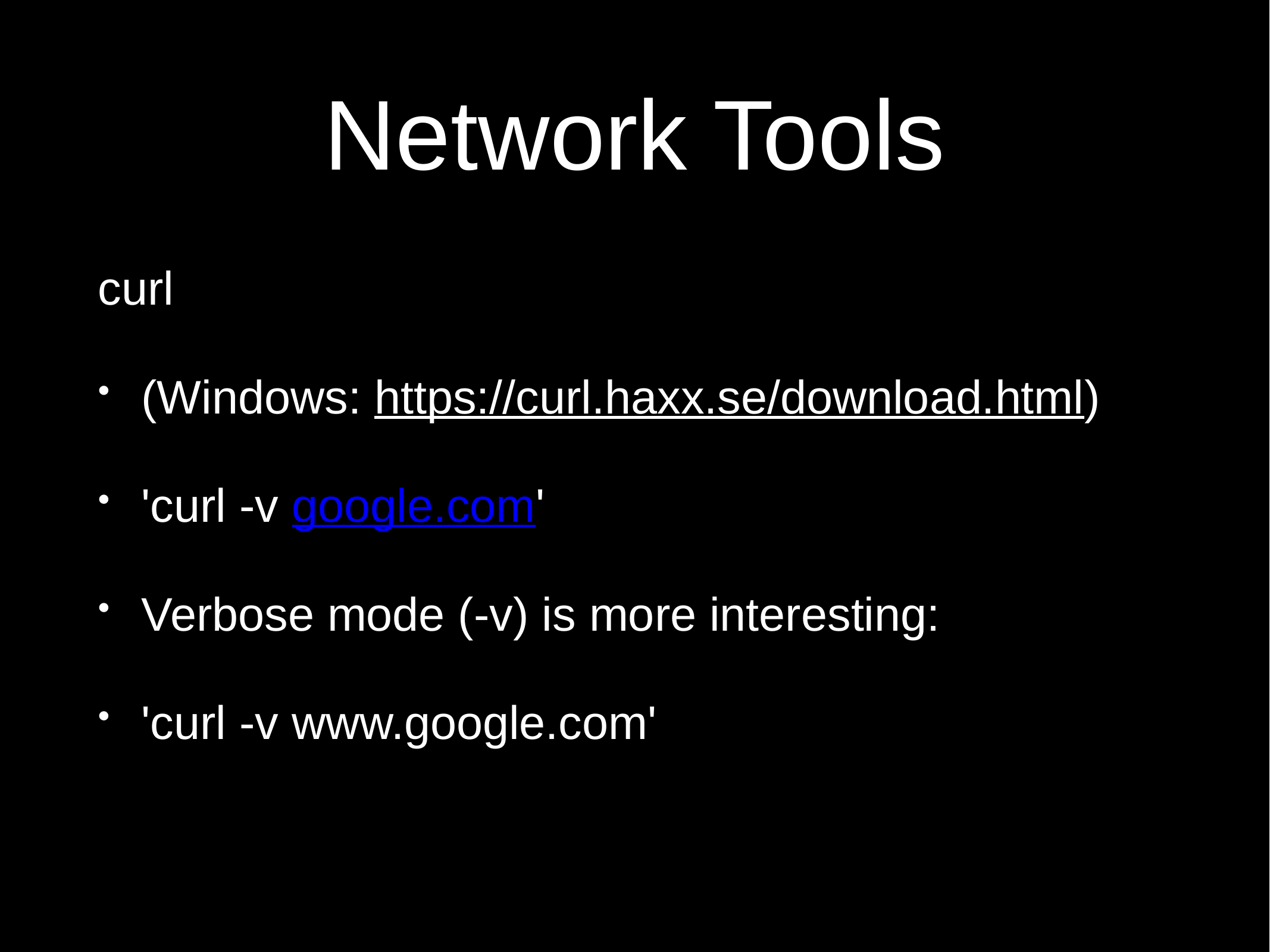

# Network Tools
curl
(Windows: https://curl.haxx.se/download.html)
'curl -v google.com'
Verbose mode (-v) is more interesting:
'curl -v www.google.com'